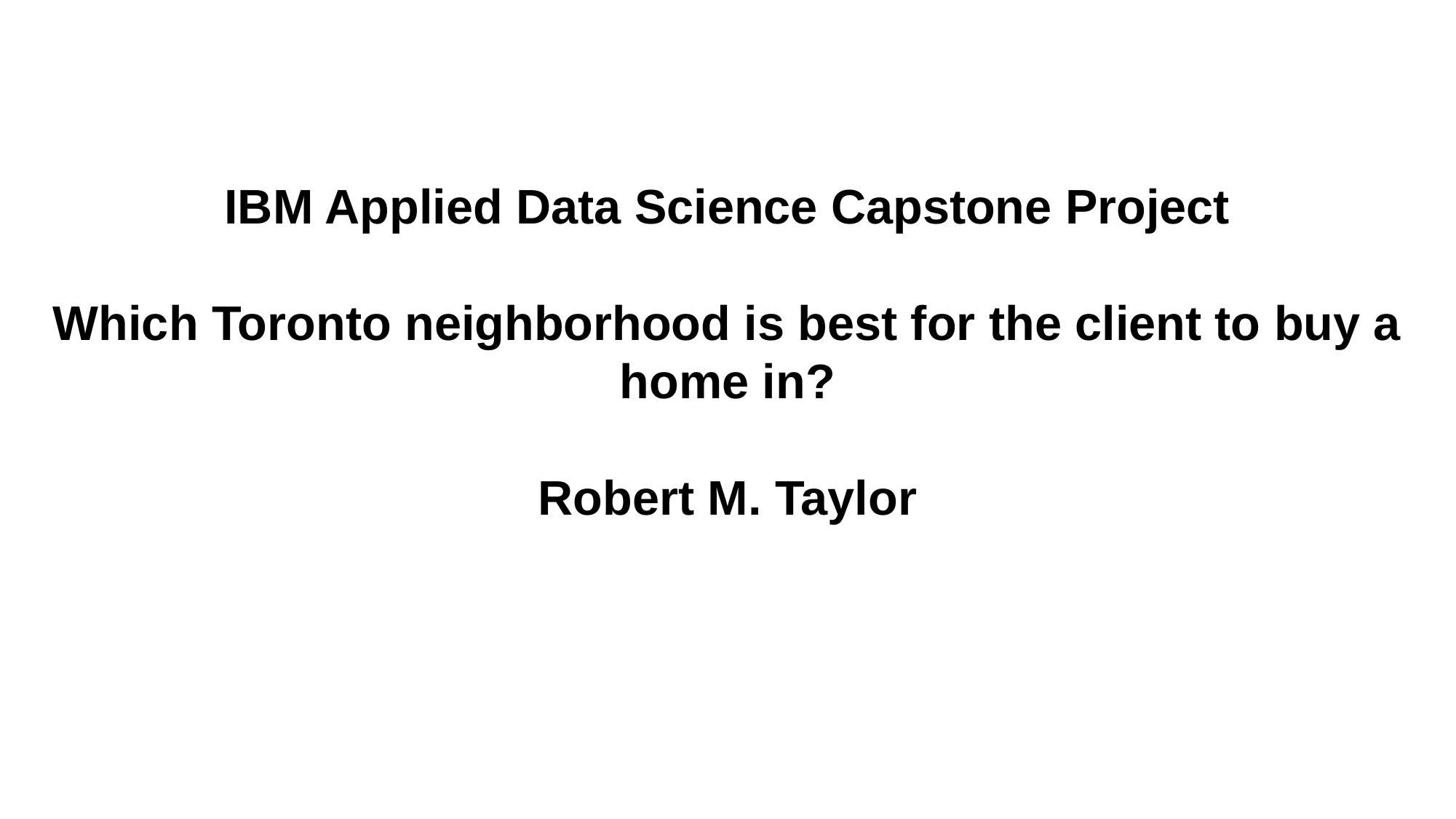

IBM Applied Data Science Capstone Project

Which Toronto neighborhood is best for the client to buy a home in?

Robert M. Taylor